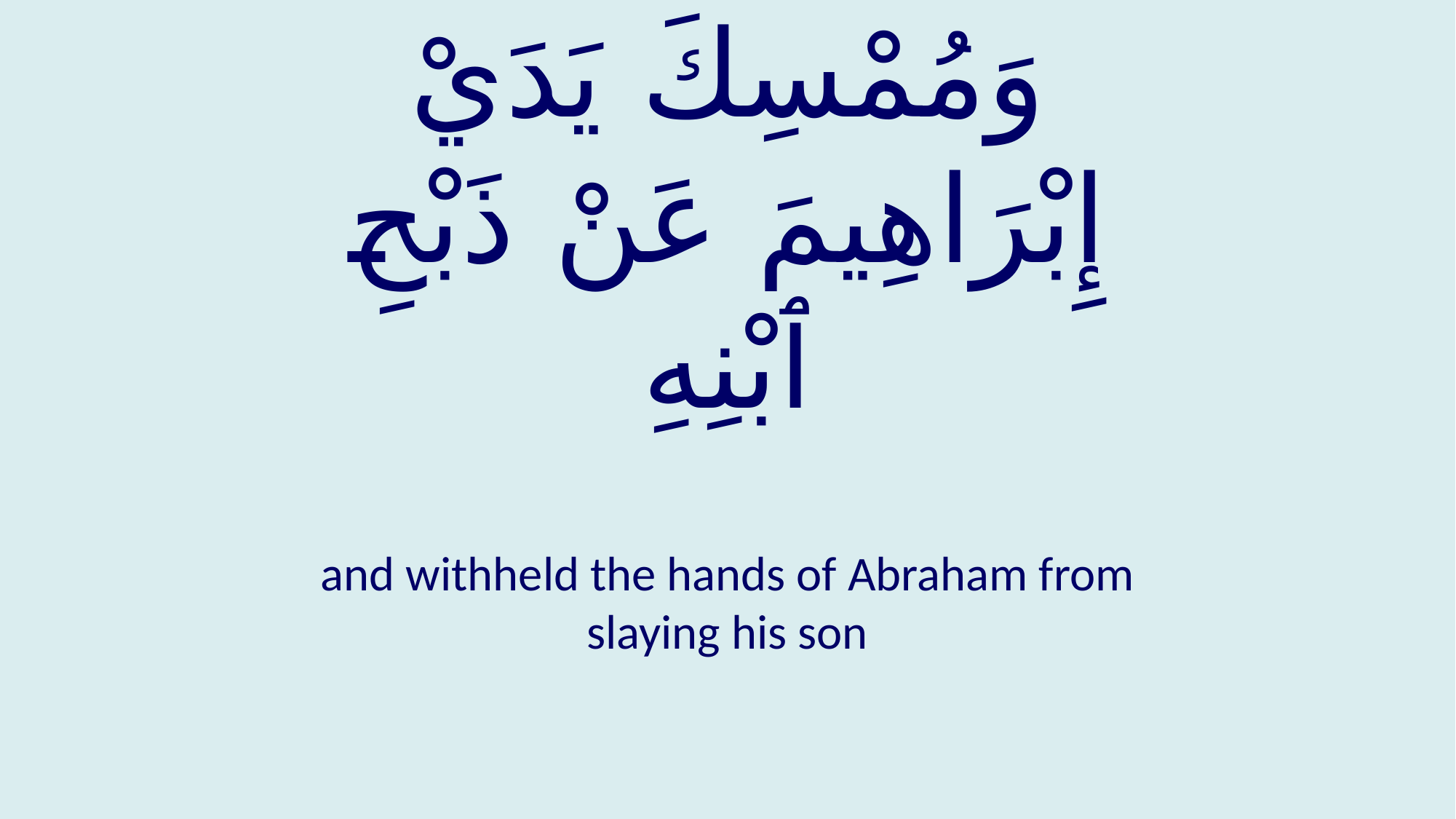

# وَمُمْسِكَ يَدَيْ إِبْرَاهِيمَ عَنْ ذَبْحِ ٱبْنِهِ
and withheld the hands of Abraham from slaying his son